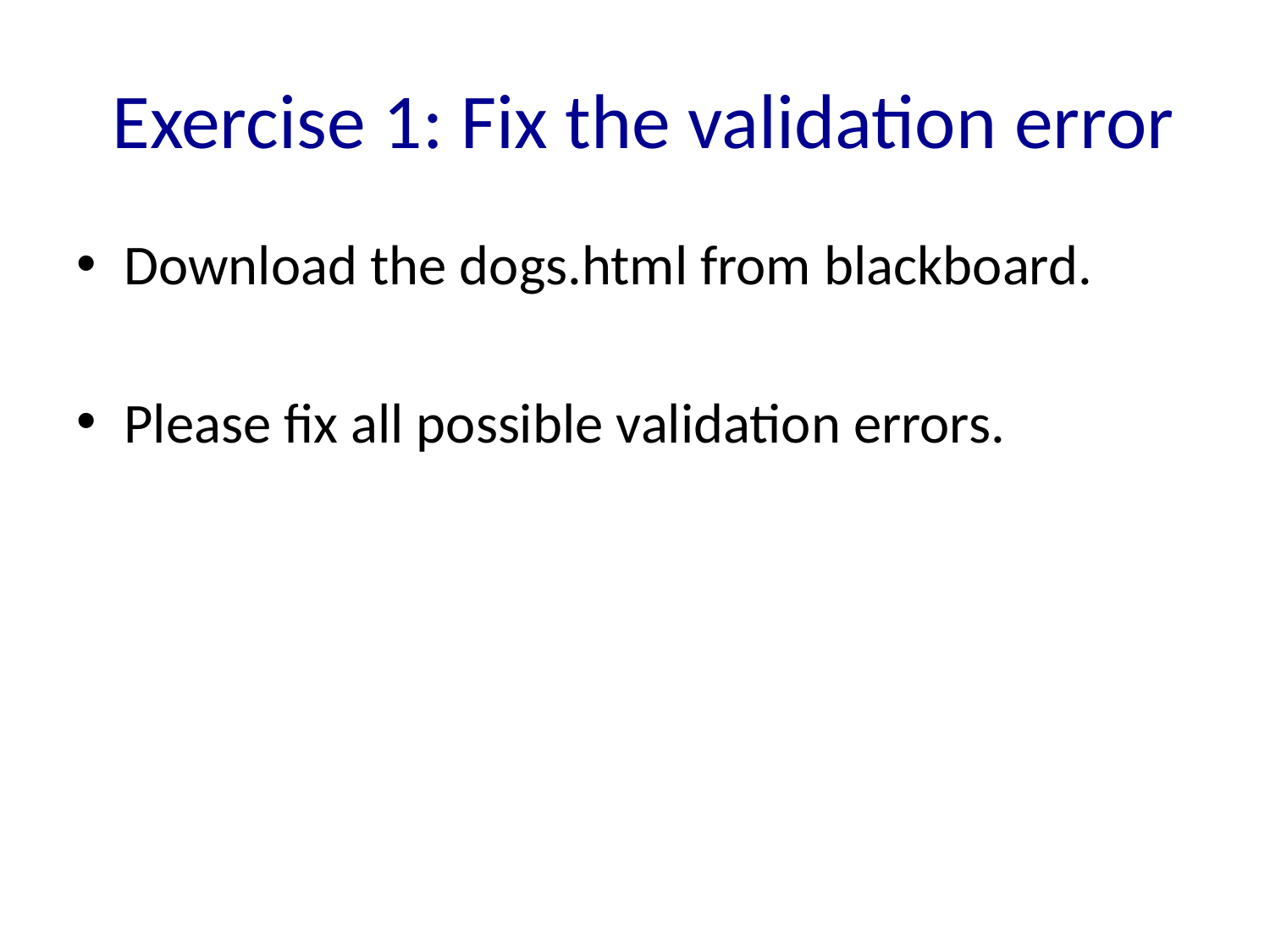

# Exercise 1: Fix the validation error
Download the dogs.html from blackboard.

Please fix all possible validation errors.